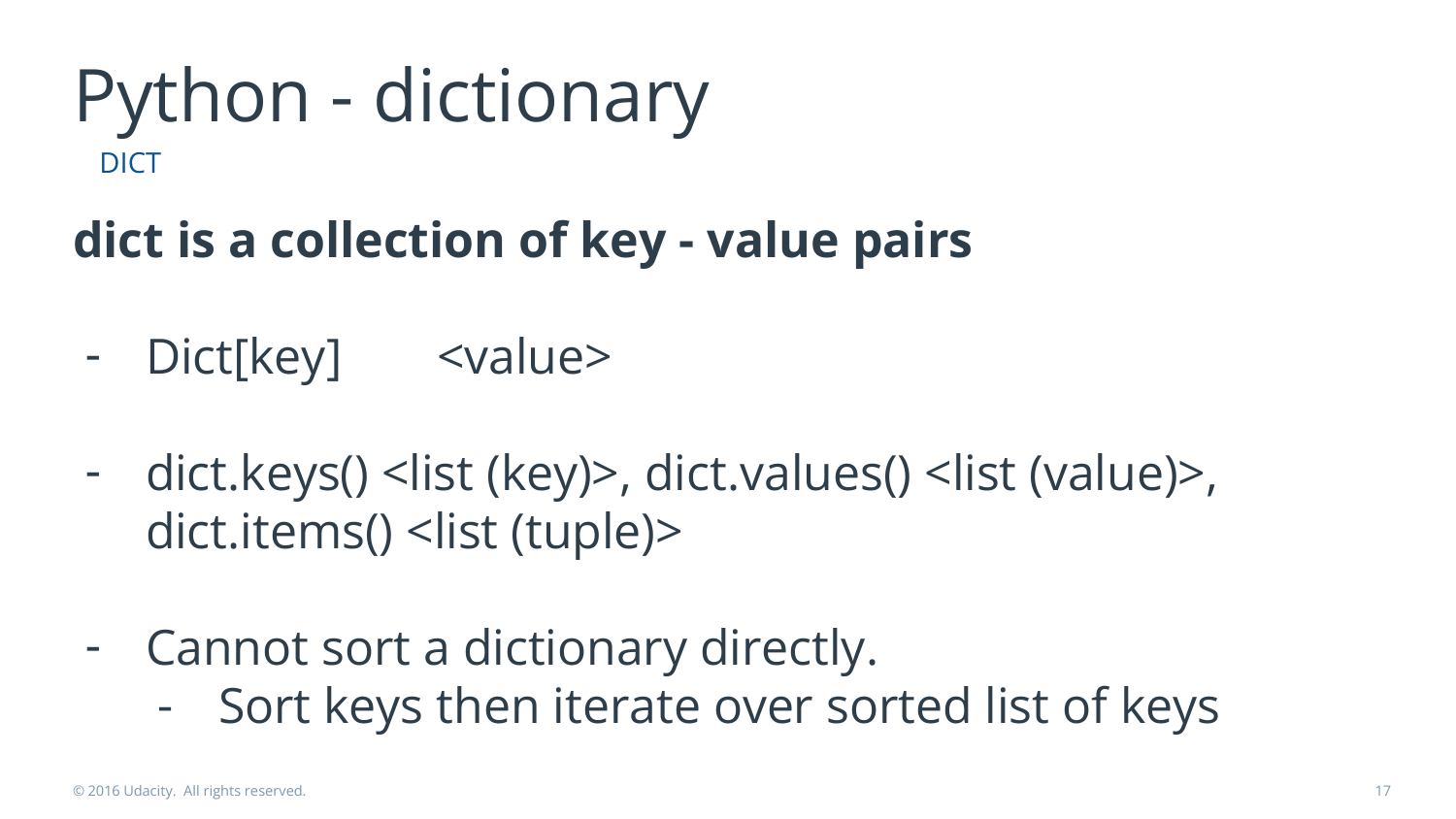

# Python - dictionary
DICT
dict is a collection of key - value pairs

Dict[key]	<value>

dict.keys() <list (key)>, dict.values() <list (value)>, dict.items() <list (tuple)>

Cannot sort a dictionary directly.
Sort keys then iterate over sorted list of keys

© 2016 Udacity.  All rights reserved.
17